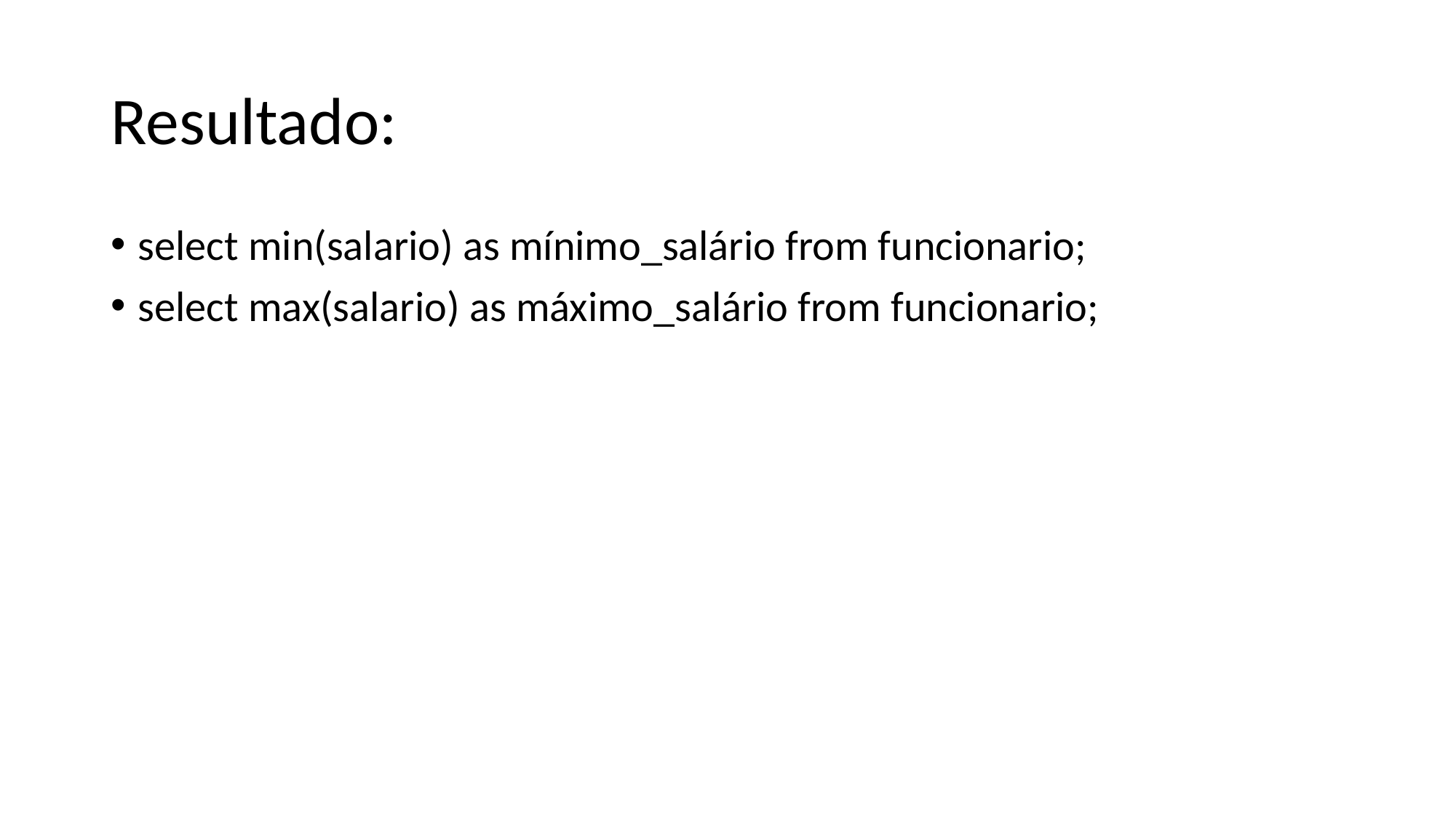

# Resultado:
select min(salario) as mínimo_salário from funcionario;
select max(salario) as máximo_salário from funcionario;